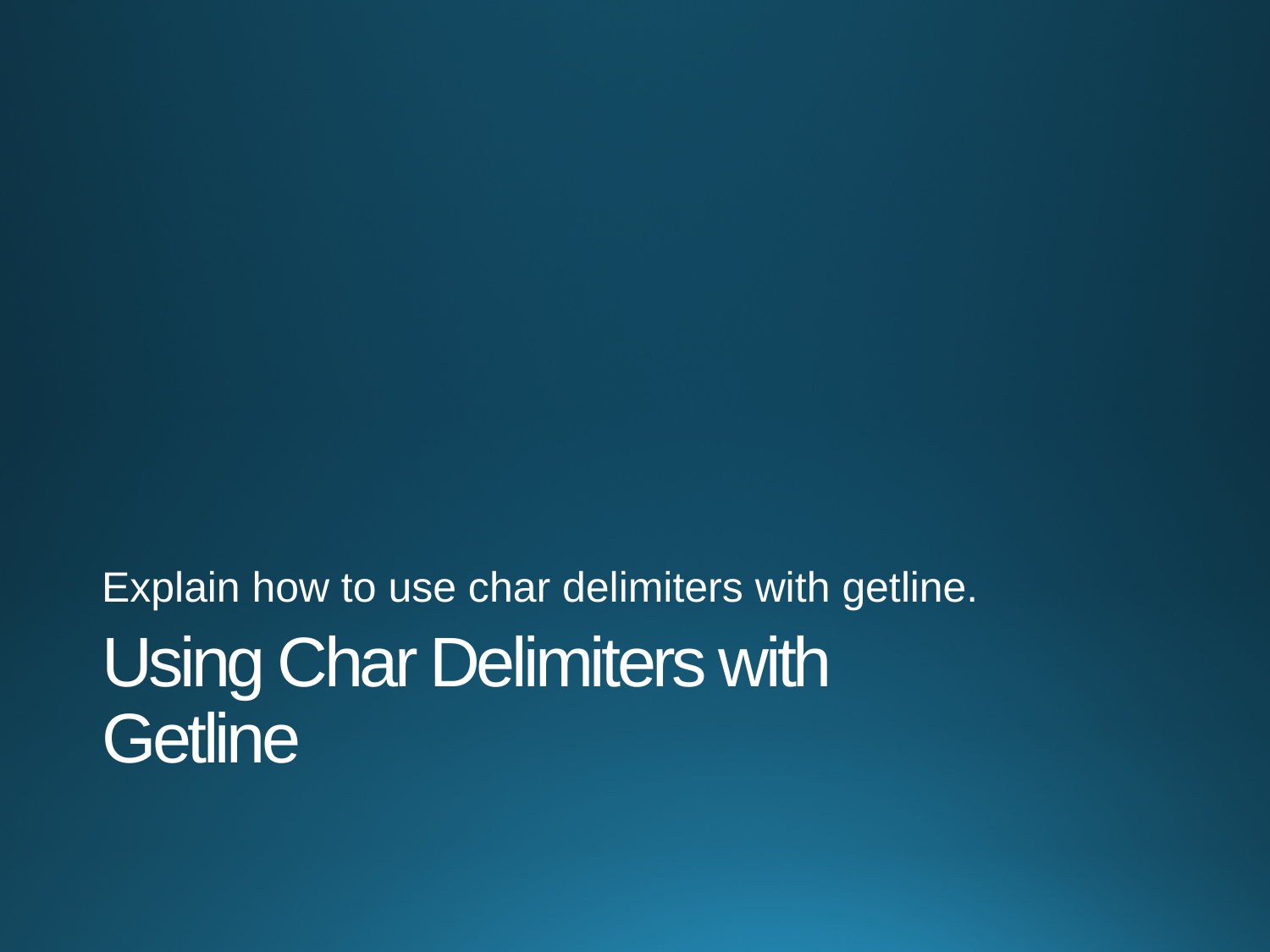

Explain how to use char delimiters with getline.
# Using Char Delimiters with Getline